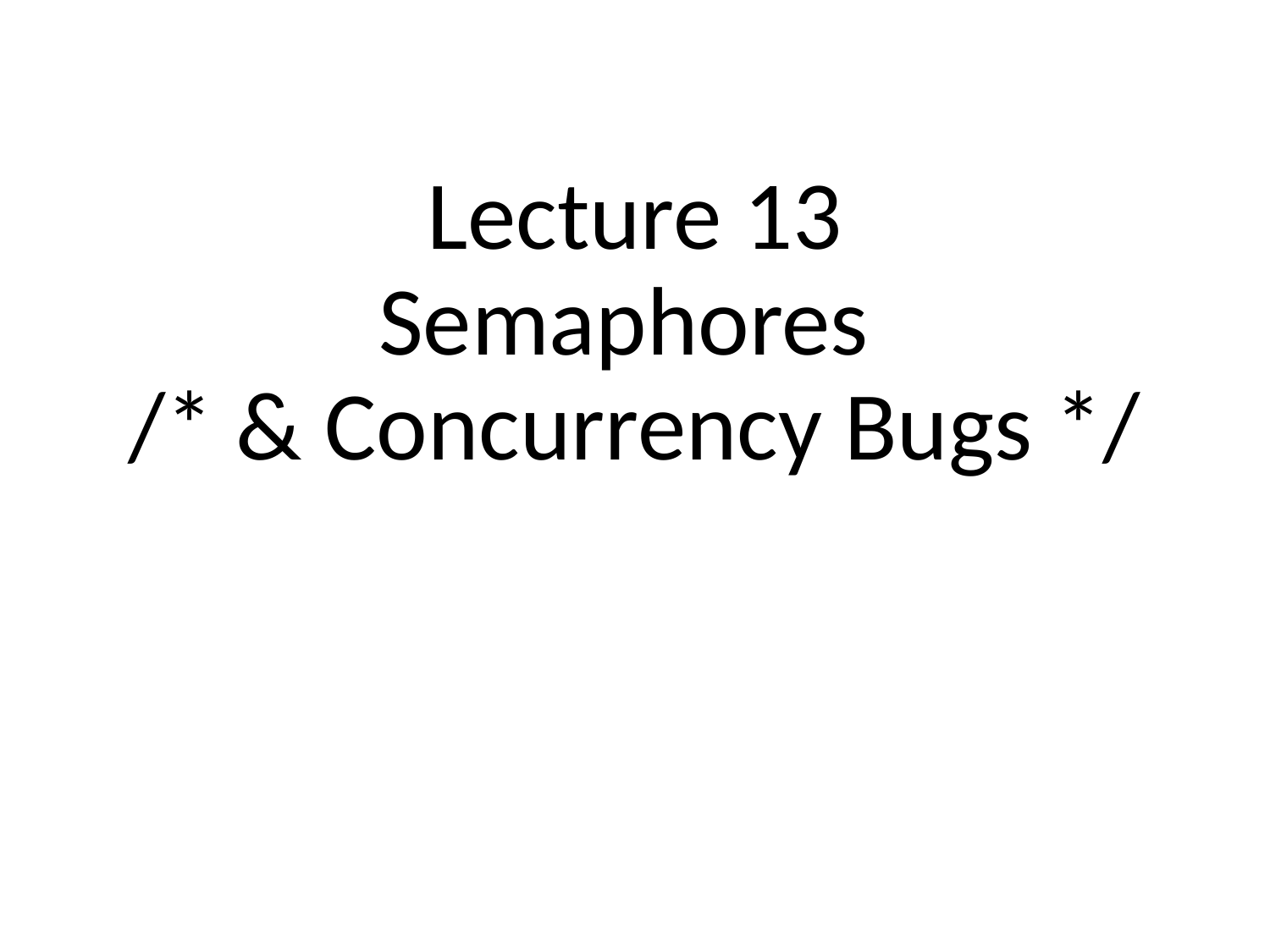

# Lecture 13 Semaphores /* & Concurrency Bugs */